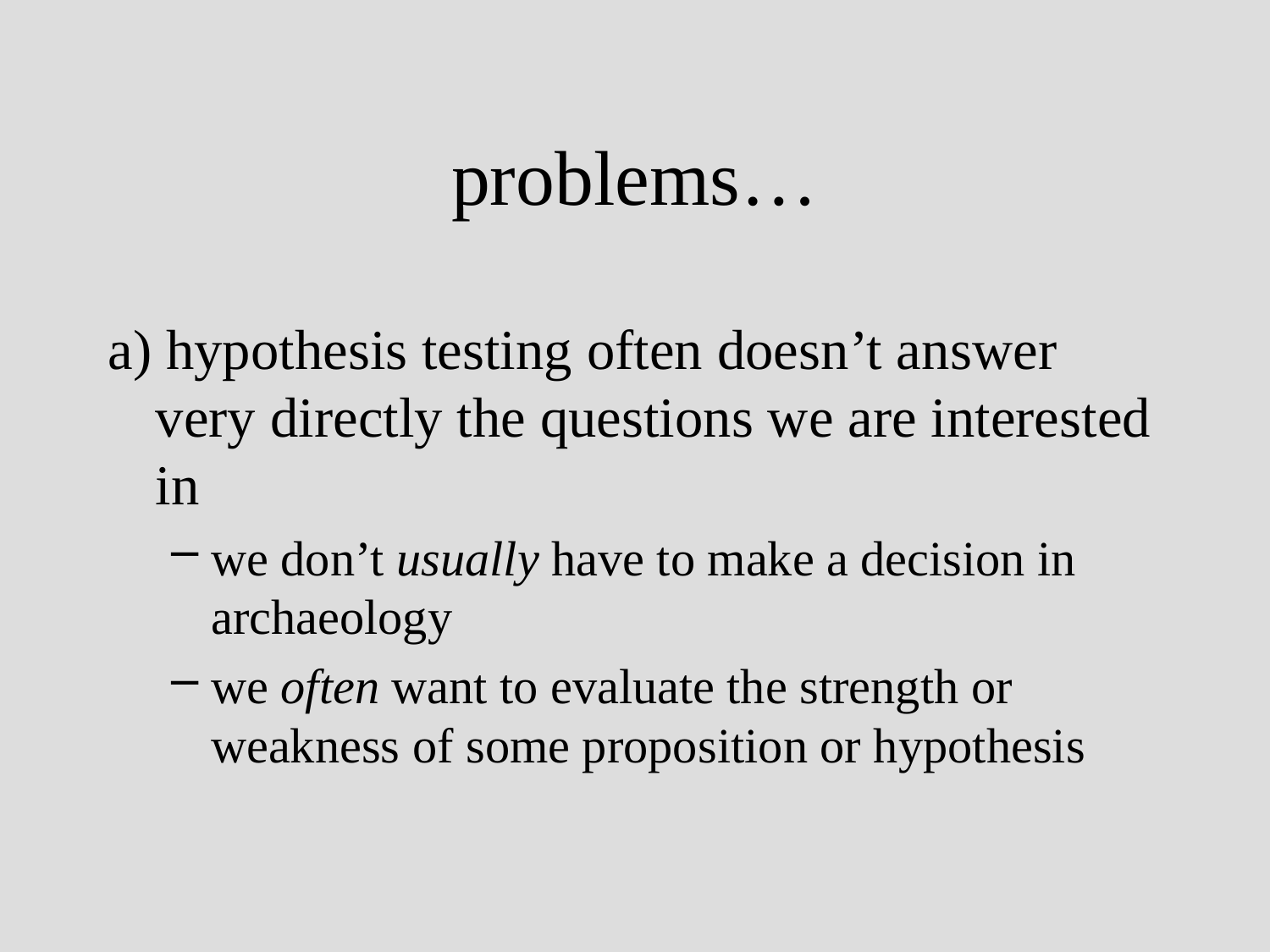

# problems…
a) hypothesis testing often doesn’t answer very directly the questions we are interested in
we don’t usually have to make a decision in archaeology
we often want to evaluate the strength or weakness of some proposition or hypothesis